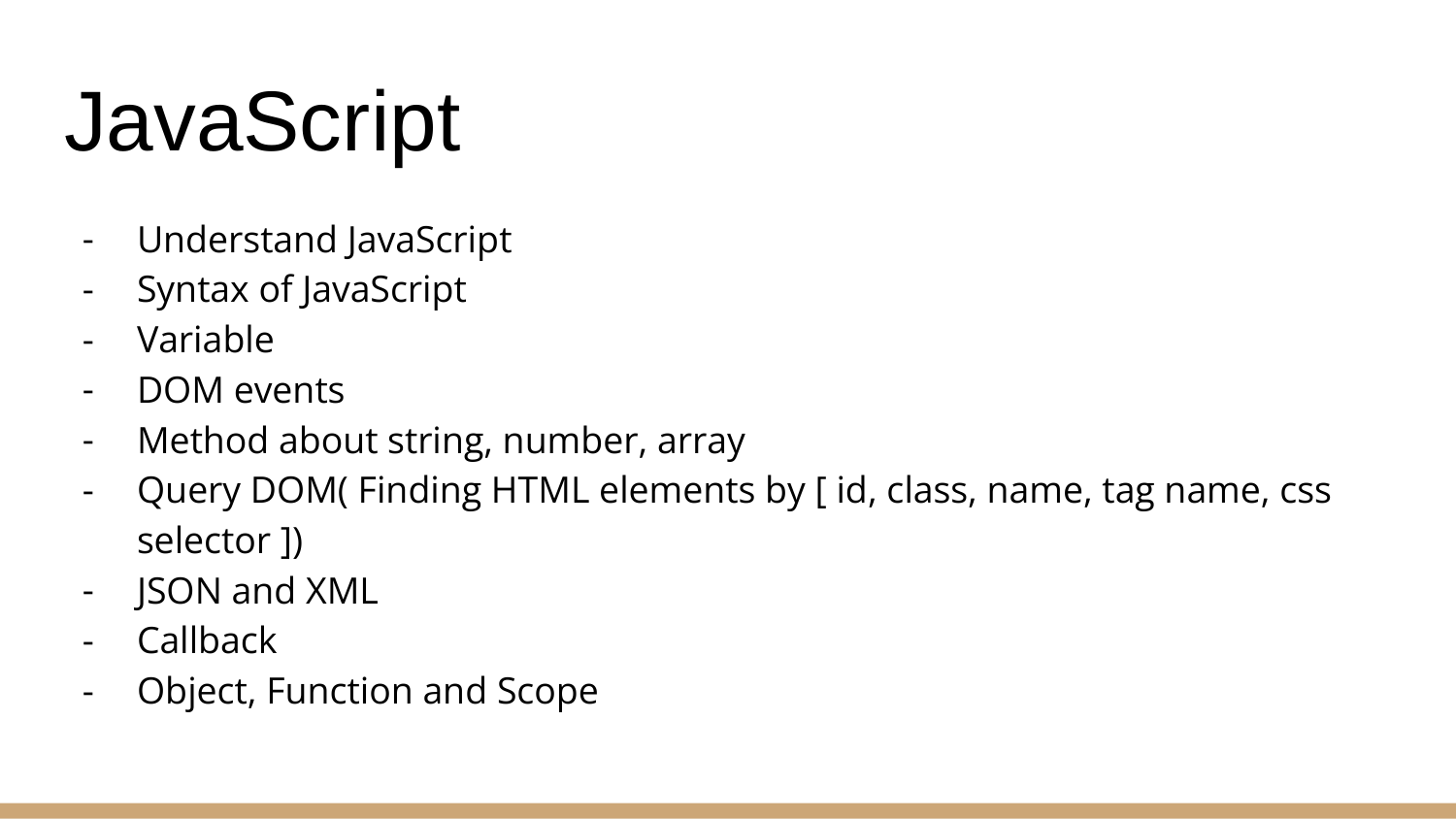

# JavaScript
Understand JavaScript
Syntax of JavaScript
Variable
DOM events
Method about string, number, array
Query DOM( Finding HTML elements by [ id, class, name, tag name, css selector ])
JSON and XML
Callback
Object, Function and Scope